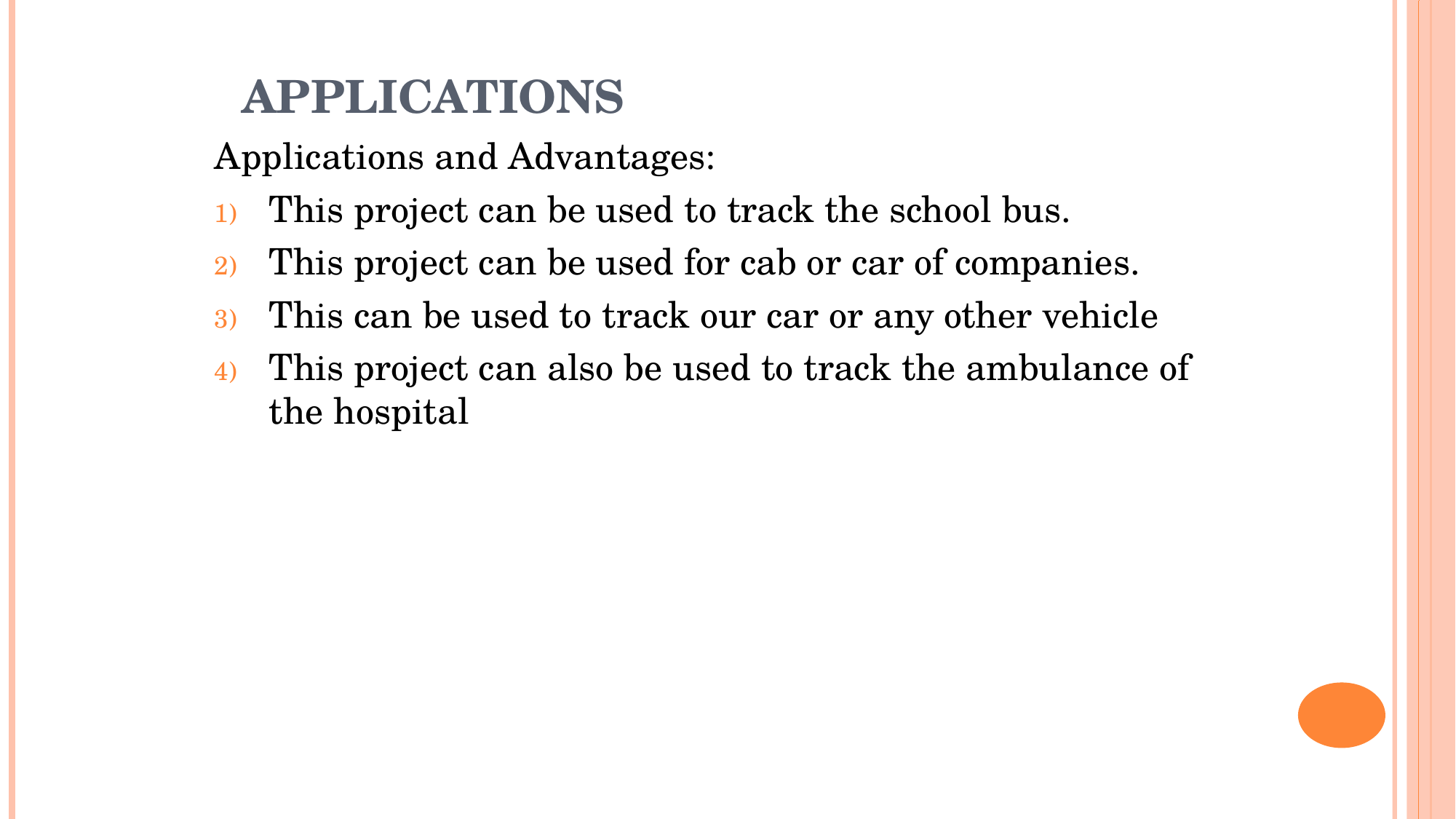

# Applications
Applications and Advantages:
This project can be used to track the school bus.
This project can be used for cab or car of companies.
This can be used to track our car or any other vehicle
This project can also be used to track the ambulance of the hospital